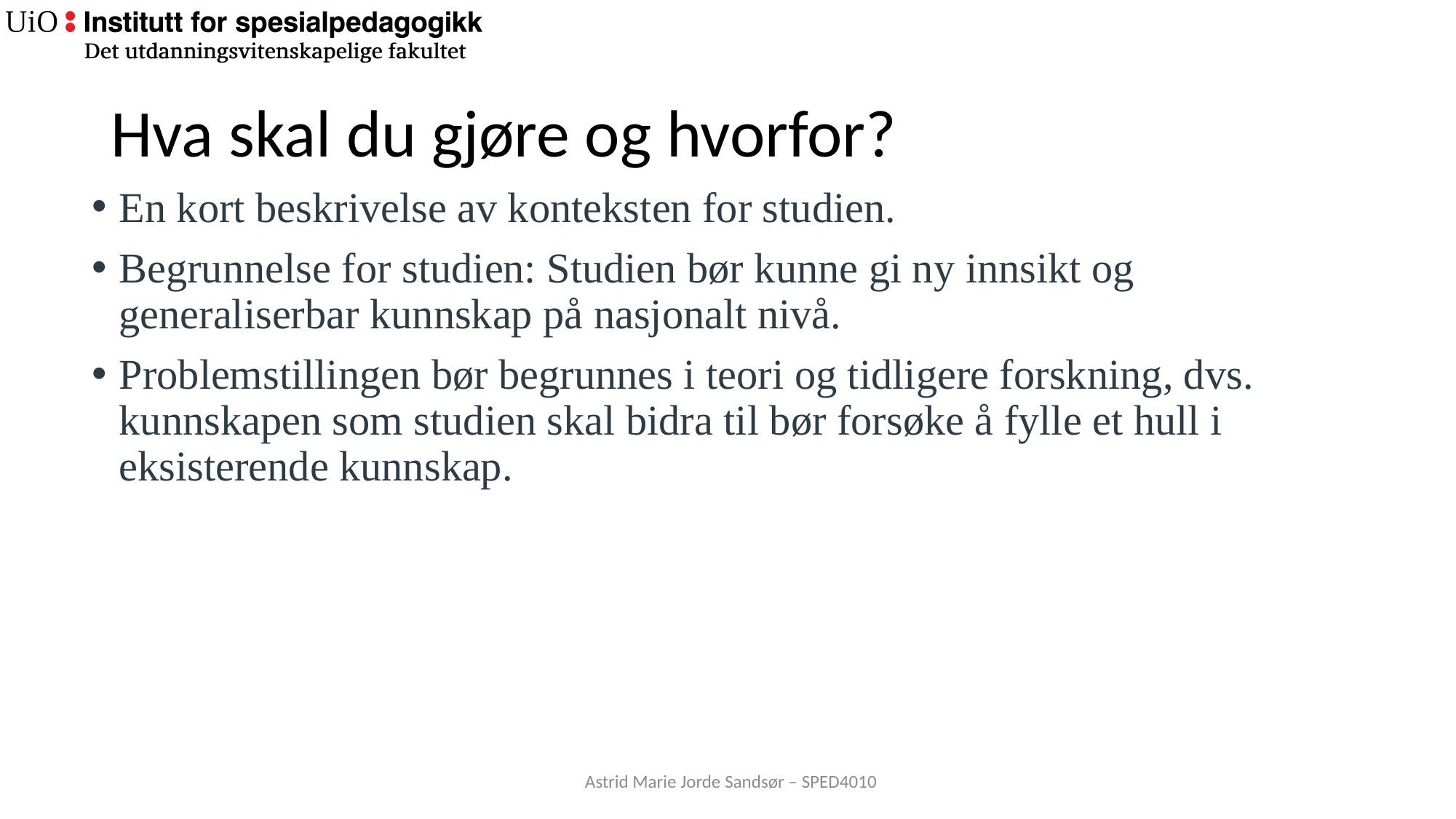

# Hva skal du gjøre og hvorfor?
En kort beskrivelse av konteksten for studien.
Begrunnelse for studien: Studien bør kunne gi ny innsikt og generaliserbar kunnskap på nasjonalt nivå.
Problemstillingen bør begrunnes i teori og tidligere forskning, dvs. kunnskapen som studien skal bidra til bør forsøke å fylle et hull i eksisterende kunnskap.
Astrid Marie Jorde Sandsør – SPED4010